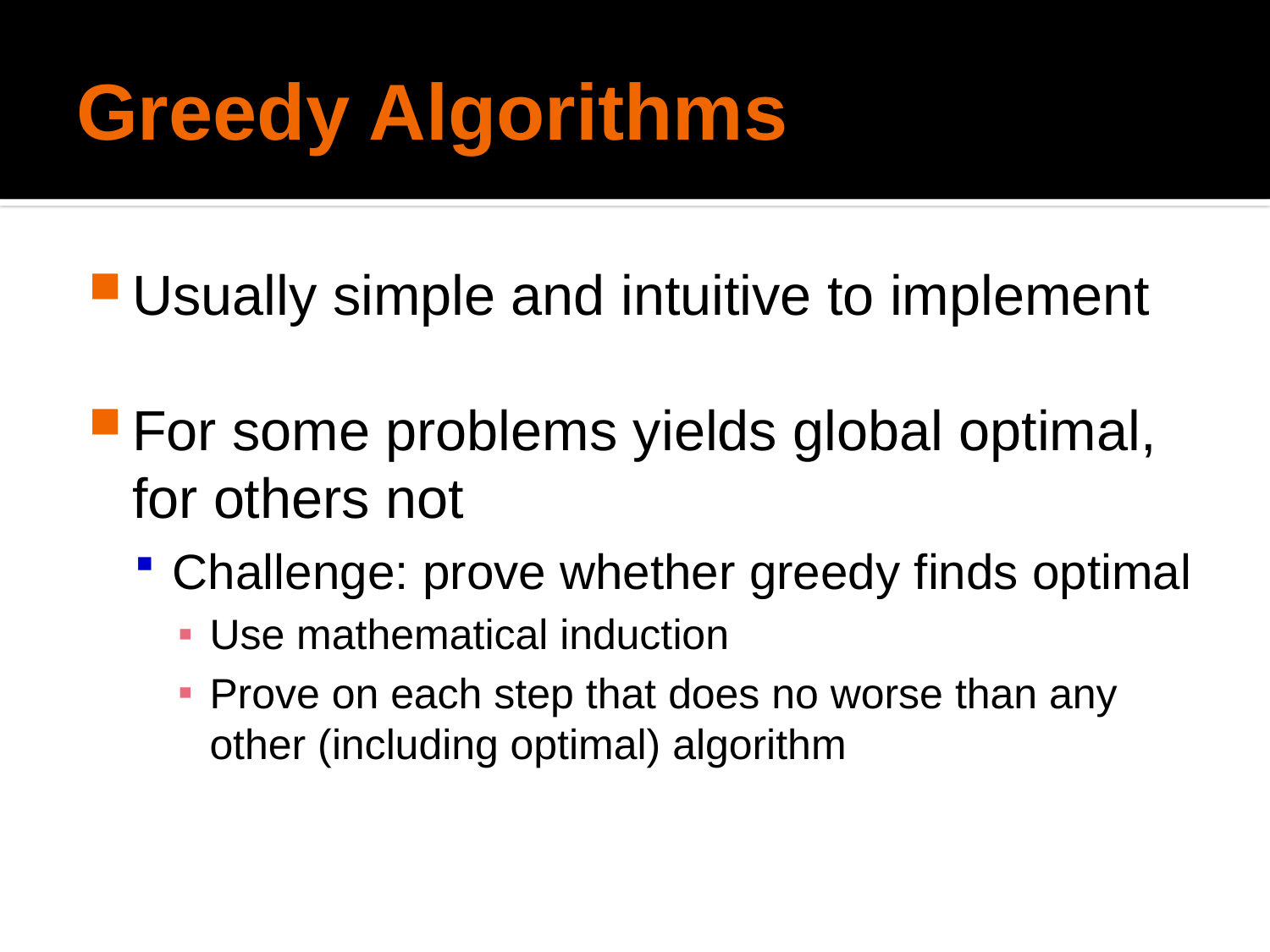

# Greedy Algorithms
Usually simple and intuitive to implement

For some problems yields global optimal, for others not
Challenge: prove whether greedy finds optimal
Use mathematical induction
Prove on each step that does no worse than any other (including optimal) algorithm